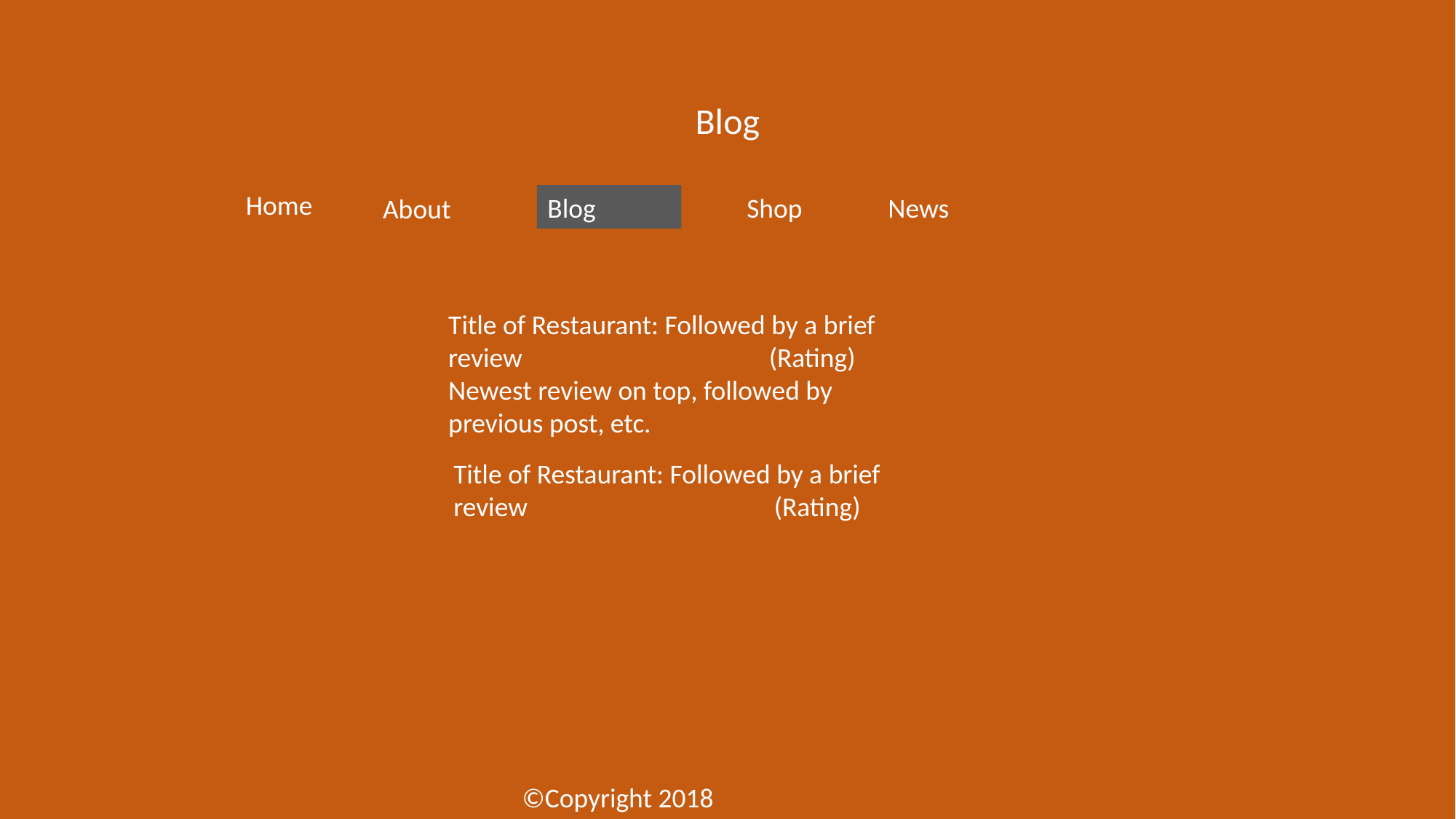

# Blog
Blog
Shop
News
Home
About
Title of Restaurant: Followed by a brief review                                        (Rating)
Newest review on top, followed by previous post, etc.
Title of Restaurant: Followed by a brief review                                        (Rating)
©Copyright 2018